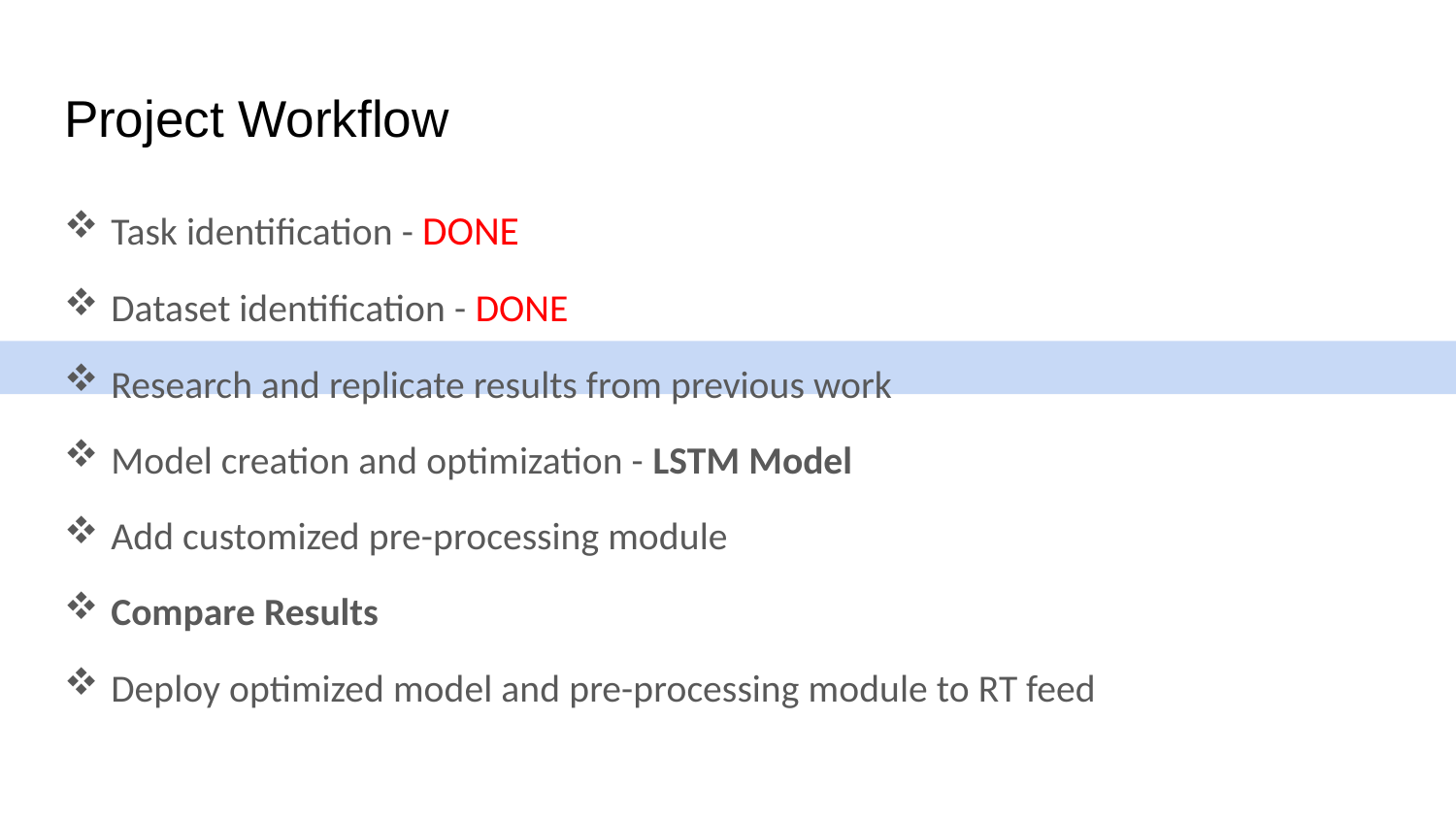

# Project Workflow
Task identification - DONE
Dataset identification - DONE
Research and replicate results from previous work
Model creation and optimization - LSTM Model
Add customized pre-processing module
Compare Results
Deploy optimized model and pre-processing module to RT feed